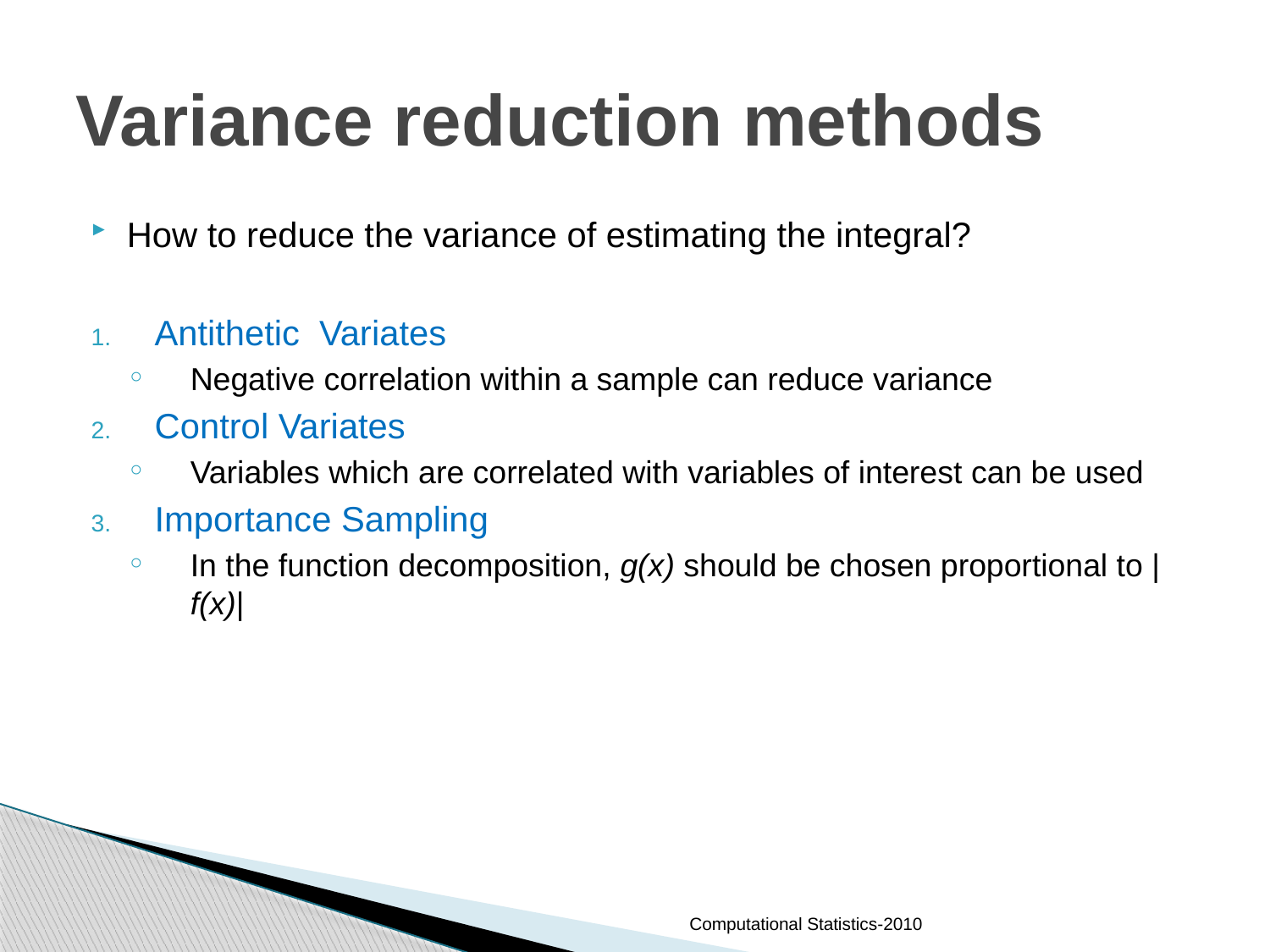

# Variance reduction methods
How to reduce the variance of estimating the integral?

Antithetic  Variates
Negative correlation within a sample can reduce variance
Control Variates
Variables which are correlated with variables of interest can be used
Importance Sampling
In the function decomposition, g(x) should be chosen proportional to |f(x)|
Computational Statistics-2010